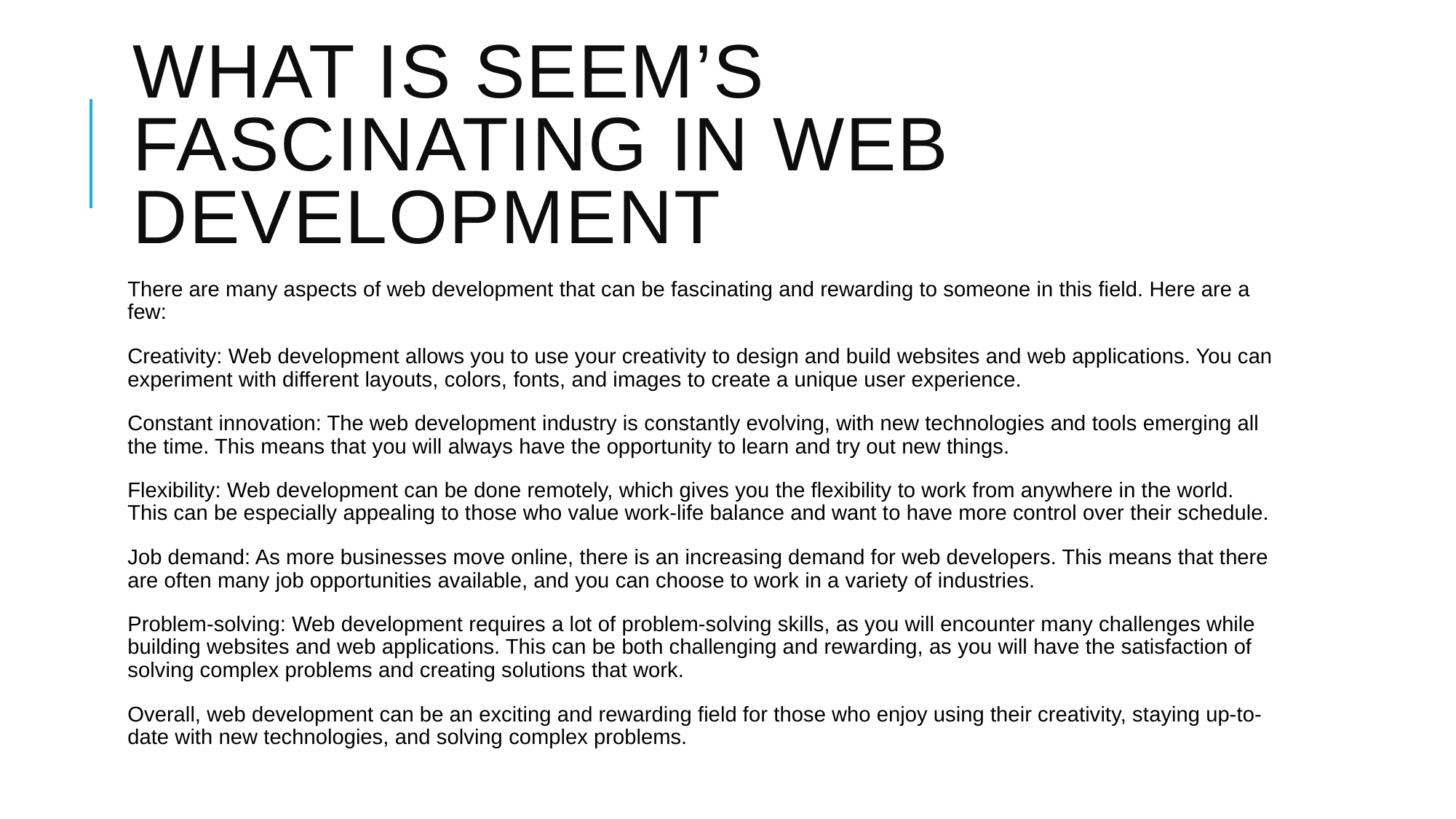

# What is seem’s fascinating in web development
There are many aspects of web development that can be fascinating and rewarding to someone in this field. Here are a few:
Creativity: Web development allows you to use your creativity to design and build websites and web applications. You can experiment with different layouts, colors, fonts, and images to create a unique user experience.
Constant innovation: The web development industry is constantly evolving, with new technologies and tools emerging all the time. This means that you will always have the opportunity to learn and try out new things.
Flexibility: Web development can be done remotely, which gives you the flexibility to work from anywhere in the world. This can be especially appealing to those who value work-life balance and want to have more control over their schedule.
Job demand: As more businesses move online, there is an increasing demand for web developers. This means that there are often many job opportunities available, and you can choose to work in a variety of industries.
Problem-solving: Web development requires a lot of problem-solving skills, as you will encounter many challenges while building websites and web applications. This can be both challenging and rewarding, as you will have the satisfaction of solving complex problems and creating solutions that work.
Overall, web development can be an exciting and rewarding field for those who enjoy using their creativity, staying up-to-date with new technologies, and solving complex problems.